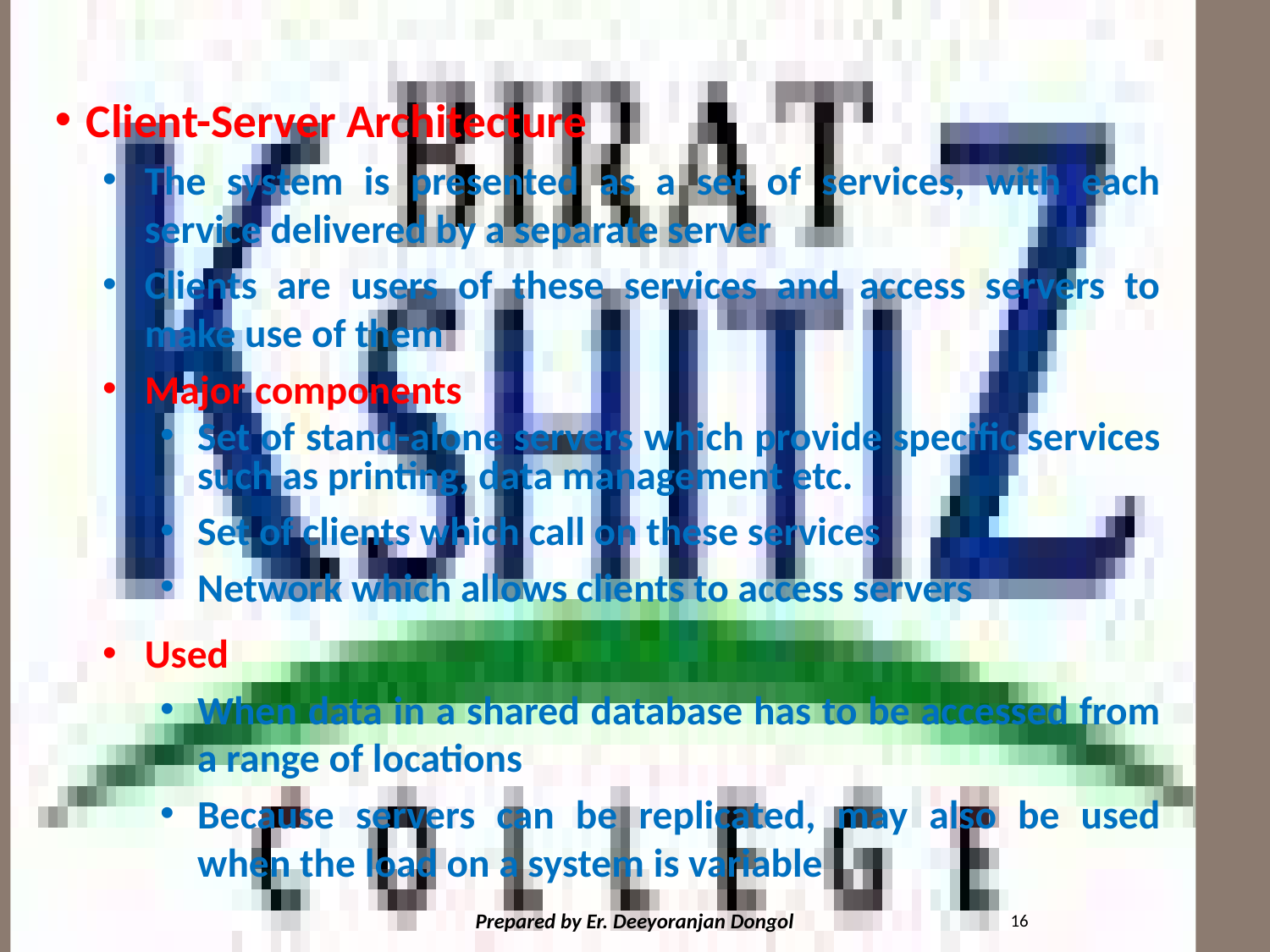

#
Client-Server Architecture
The system is presented as a set of services, with each service delivered by a separate server
Clients are users of these services and access servers to make use of them
Major components
Set of stand-alone servers which provide specific services such as printing, data management etc.
Set of clients which call on these services
Network which allows clients to access servers
Used
When data in a shared database has to be accessed from a range of locations
Because servers can be replicated, may also be used when the load on a system is variable
16
Prepared by Er. Deeyoranjan Dongol